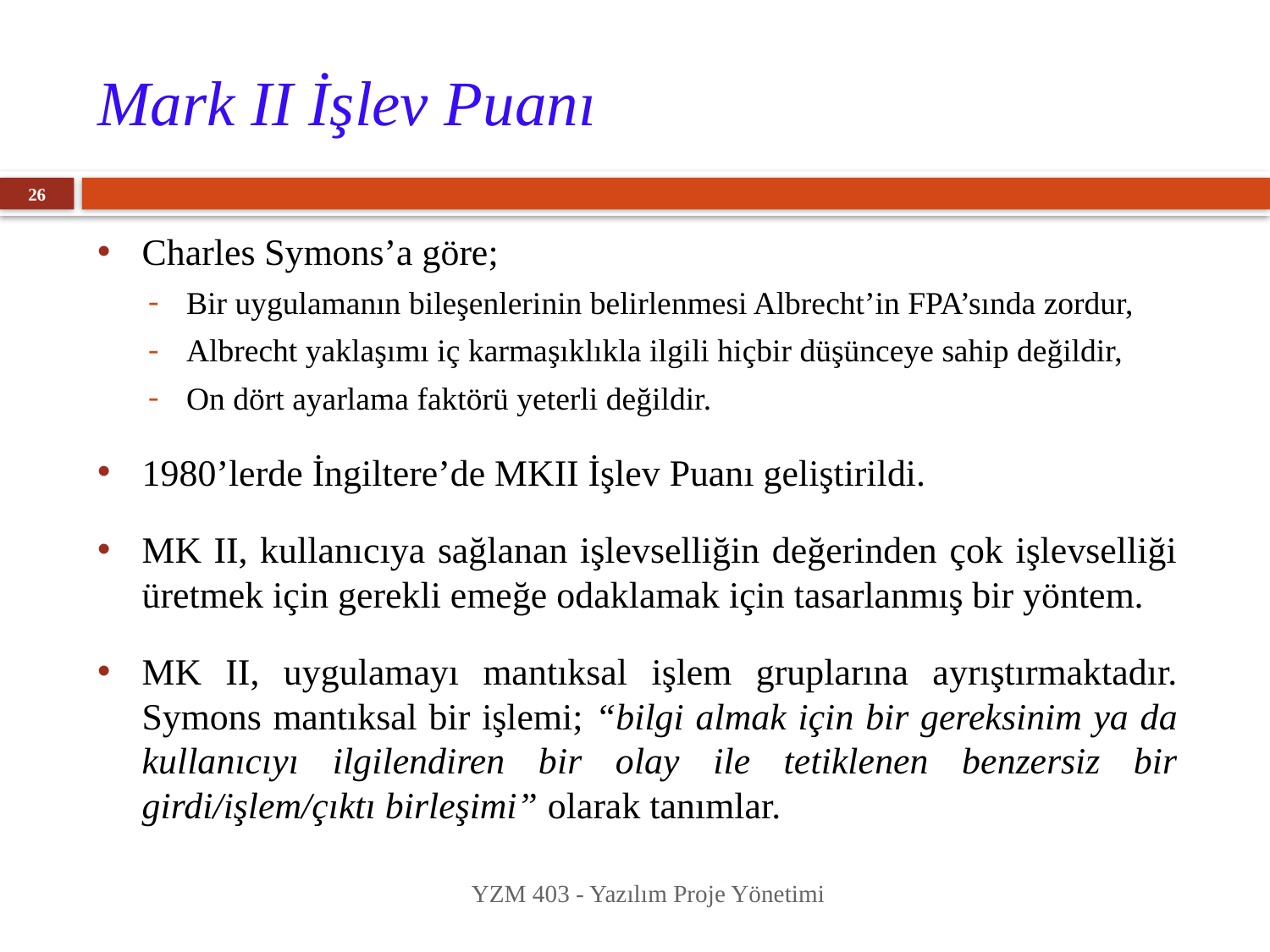

# Mark II İşlev Puanı
26
Charles Symons’a göre;
Bir uygulamanın bileşenlerinin belirlenmesi Albrecht’in FPA’sında zordur,
Albrecht yaklaşımı iç karmaşıklıkla ilgili hiçbir düşünceye sahip değildir,
On dört ayarlama faktörü yeterli değildir.

1980’lerde İngiltere’de MKII İşlev Puanı geliştirildi.

MK II, kullanıcıya sağlanan işlevselliğin değerinden çok işlevselliği üretmek için gerekli emeğe odaklamak için tasarlanmış bir yöntem.

MK II, uygulamayı mantıksal işlem gruplarına ayrıştırmaktadır. Symons mantıksal bir işlemi; “bilgi almak için bir gereksinim ya da kullanıcıyı ilgilendiren bir olay ile tetiklenen benzersiz bir girdi/işlem/çıktı birleşimi” olarak tanımlar.
YZM 403 - Yazılım Proje Yönetimi